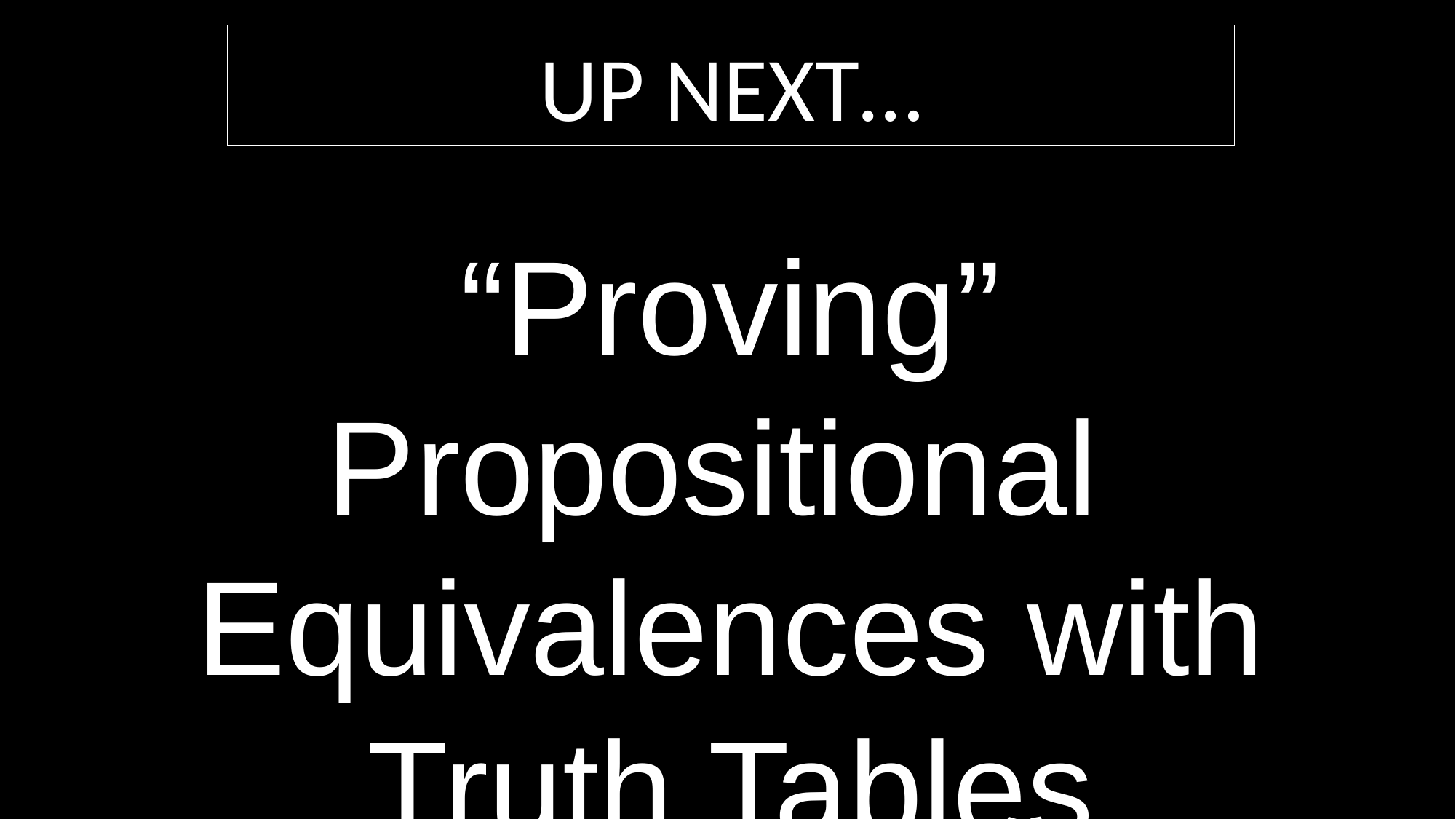

Up Next…
“Proving” Propositional  Equivalences with Truth Tables